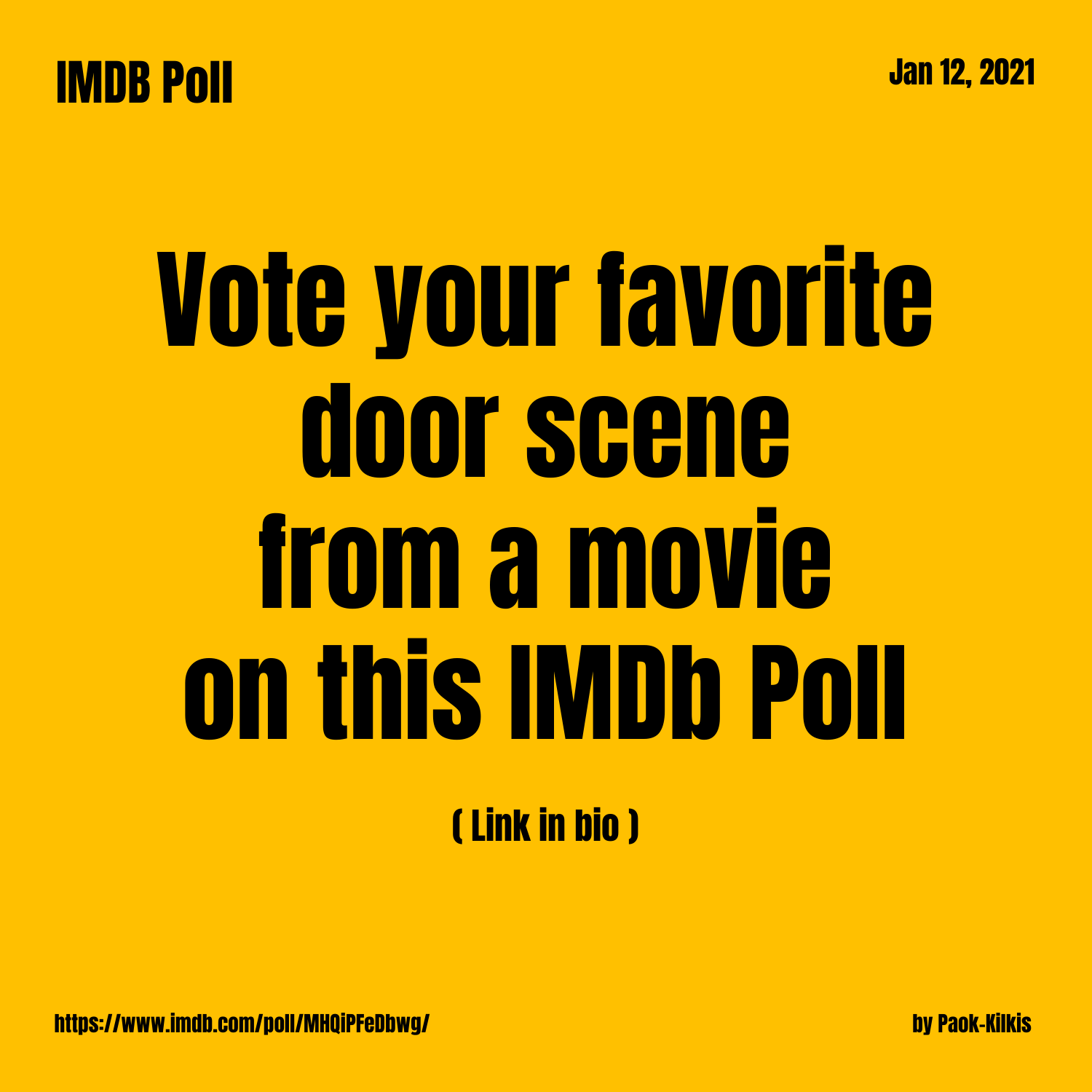

IMDB Poll
Jan 12, 2021
Vote your favorite door scene
from a movie
on this IMDb Poll
( Link in bio )
https://www.imdb.com/poll/MHQiPFeDbwg/
by Paok-Kilkis